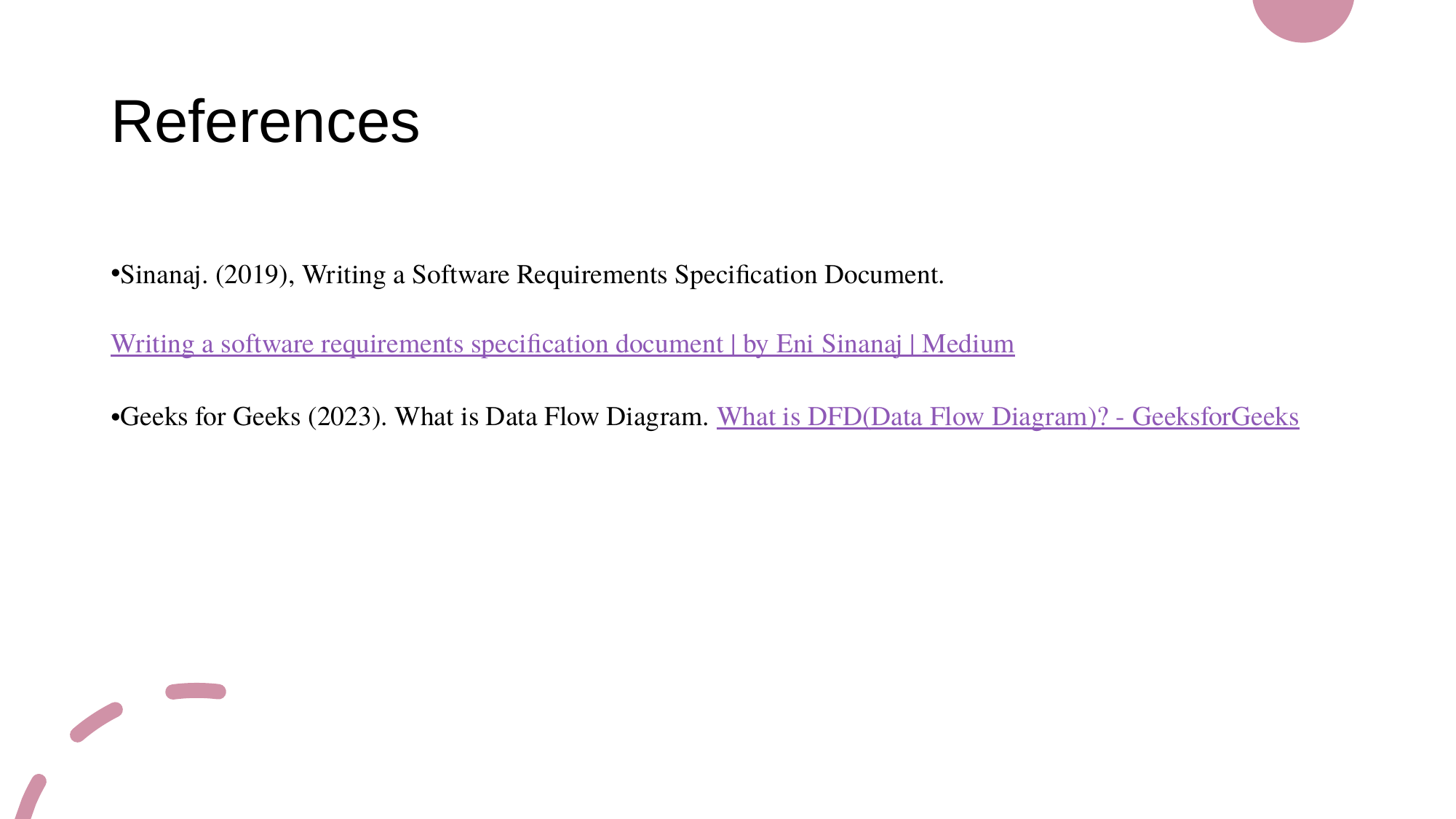

# References
Sinanaj. (2019), Writing a Software Requirements Specification Document. Writing a software requirements specification document | by Eni Sinanaj | Medium
Geeks for Geeks (2023). What is Data Flow Diagram. What is DFD(Data Flow Diagram)? - GeeksforGeeks